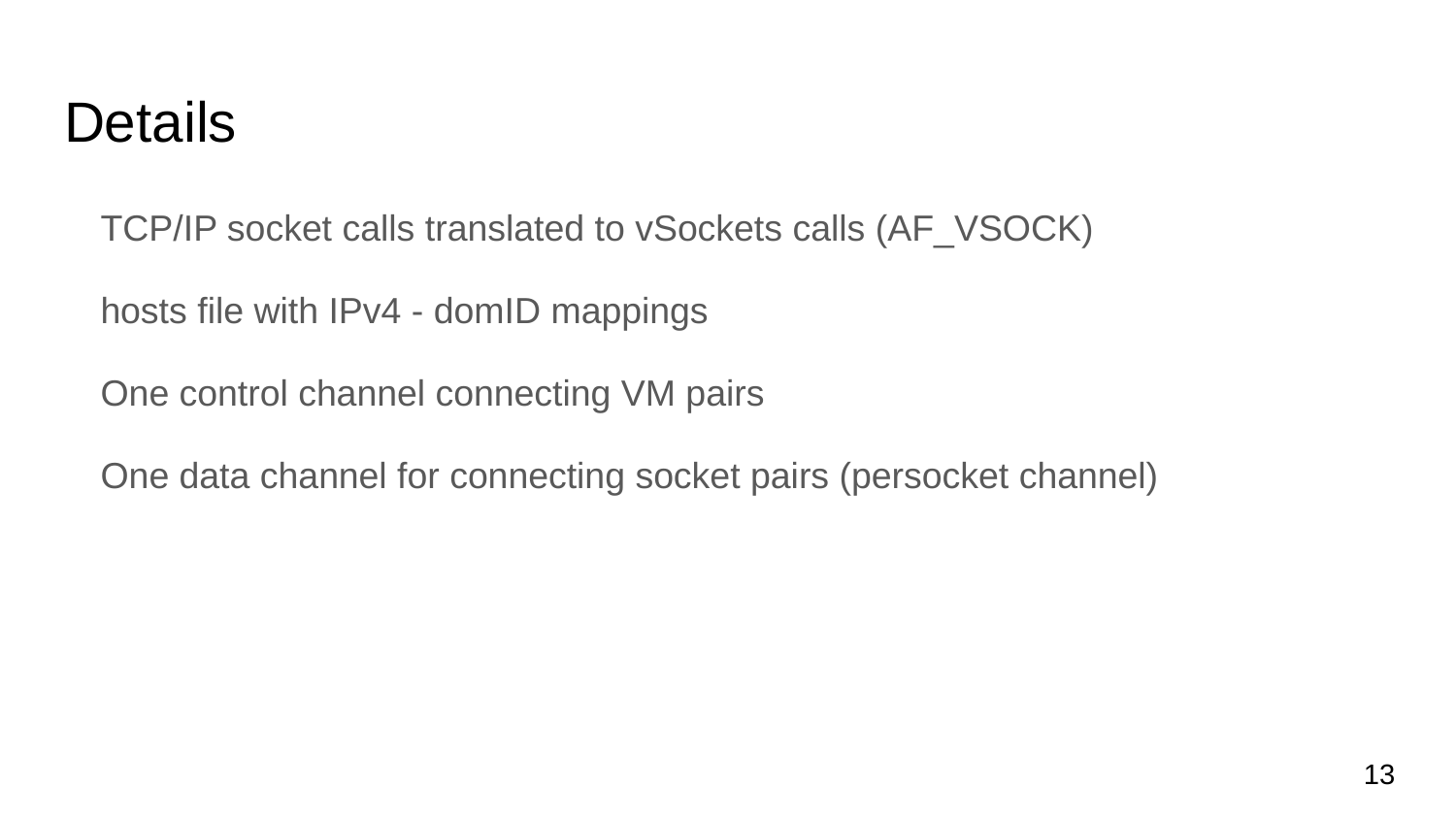

# Details
TCP/IP socket calls translated to vSockets calls (AF_VSOCK)
hosts file with IPv4 - domID mappings
One control channel connecting VM pairs
One data channel for connecting socket pairs (persocket channel)
13